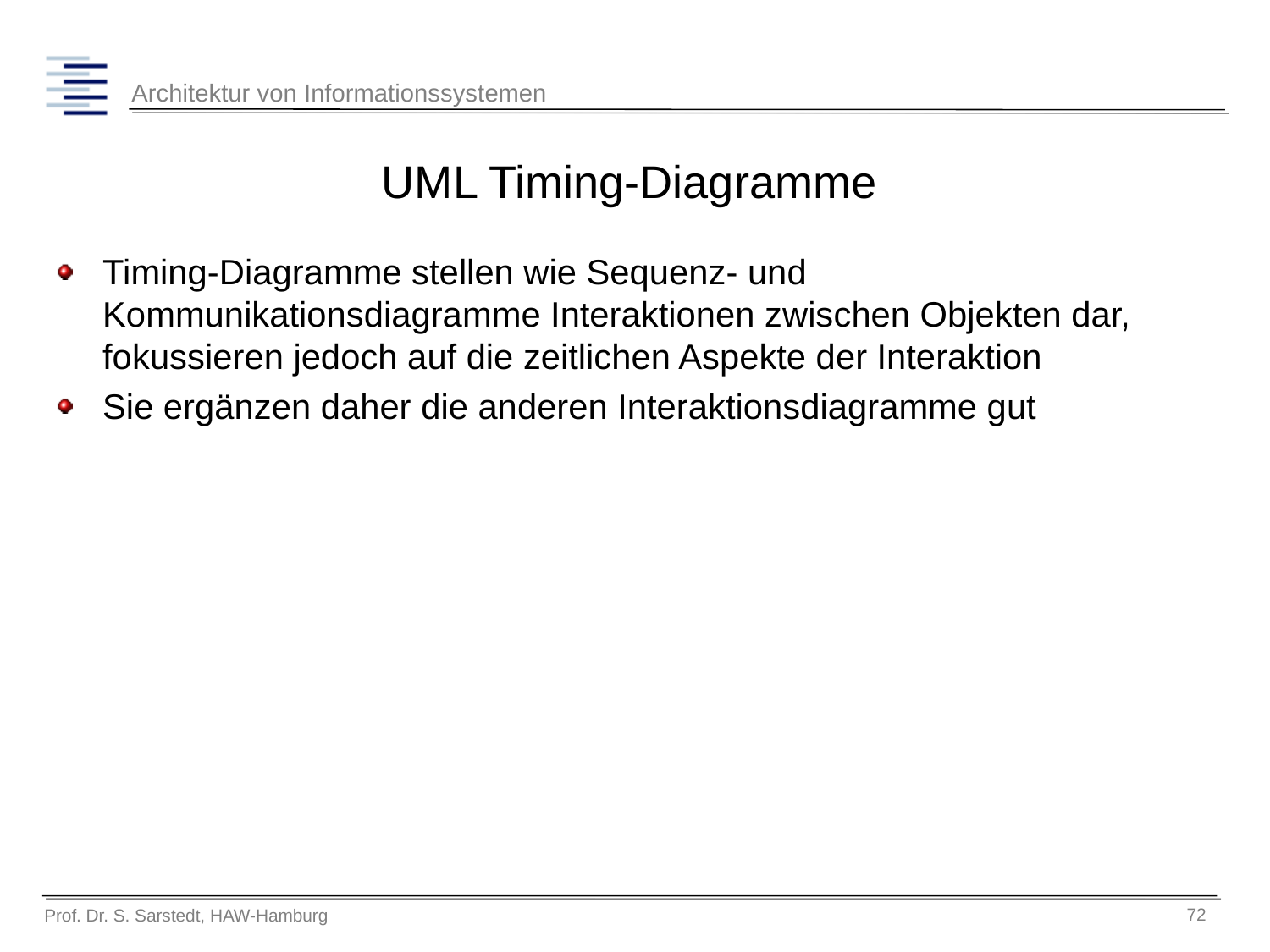

# UML Timing-Diagramme
Timing-Diagramme stellen wie Sequenz- und Kommunikationsdiagramme Interaktionen zwischen Objekten dar, fokussieren jedoch auf die zeitlichen Aspekte der Interaktion
Sie ergänzen daher die anderen Interaktionsdiagramme gut